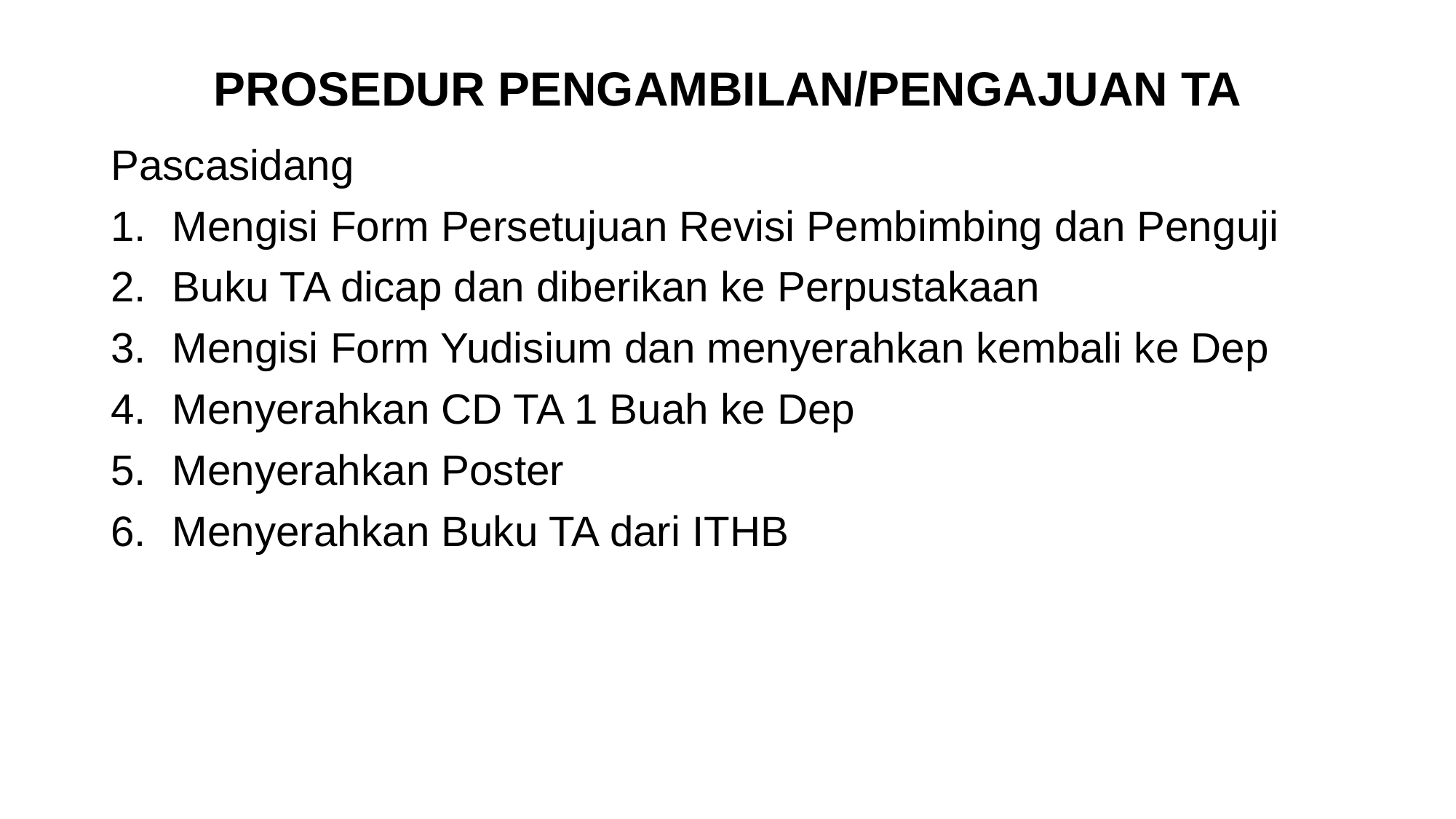

# PROSEDUR PENGAMBILAN/PENGAJUAN TA
Pascasidang
Mengisi Form Persetujuan Revisi Pembimbing dan Penguji
Buku TA dicap dan diberikan ke Perpustakaan
Mengisi Form Yudisium dan menyerahkan kembali ke Dep
Menyerahkan CD TA 1 Buah ke Dep
Menyerahkan Poster
Menyerahkan Buku TA dari ITHB